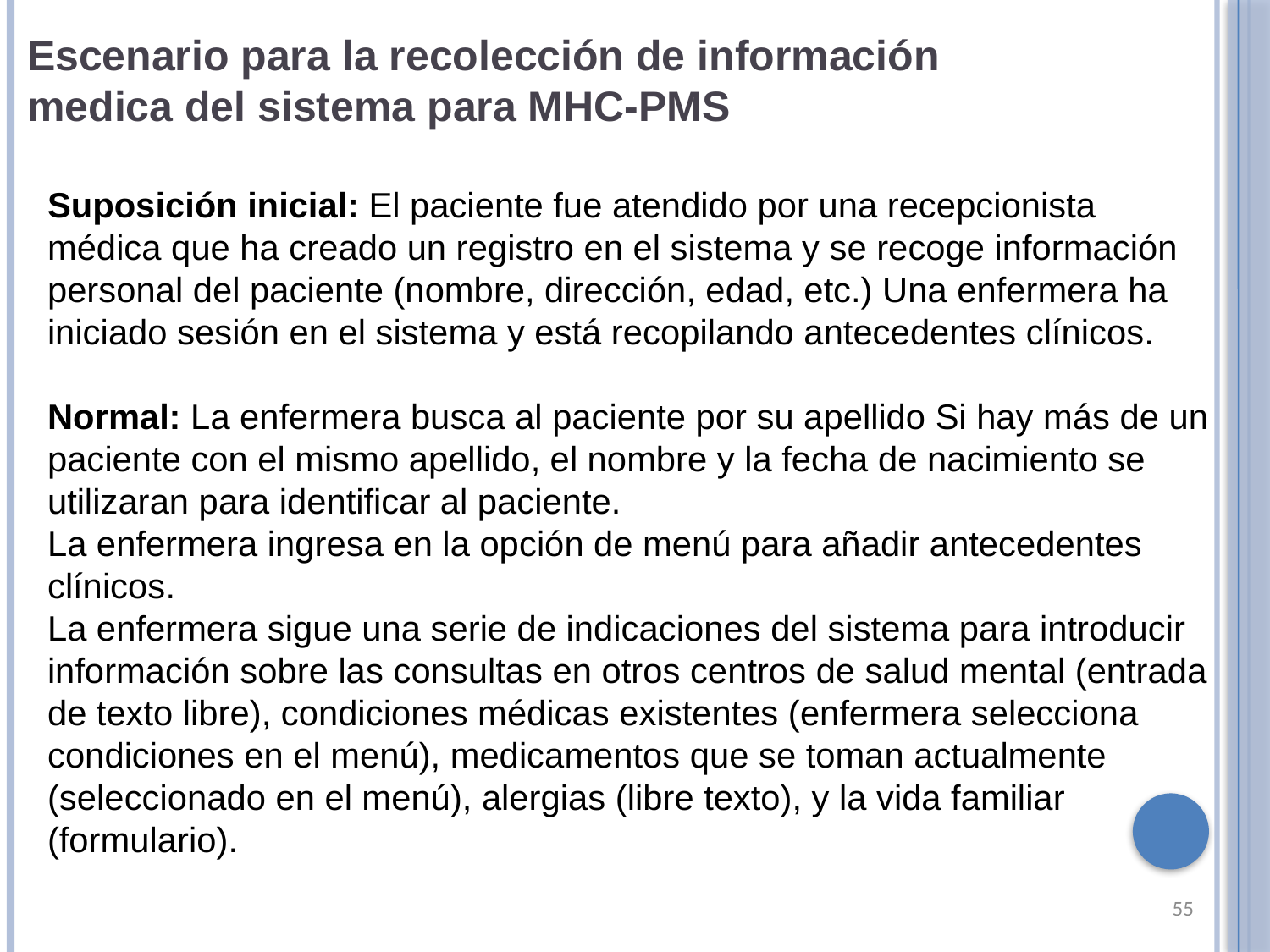

Escenario para la recolección de información medica del sistema para MHC-PMS
Suposición inicial: El paciente fue atendido por una recepcionista médica que ha creado un registro en el sistema y se recoge información personal del paciente (nombre, dirección, edad, etc.) Una enfermera ha iniciado sesión en el sistema y está recopilando antecedentes clínicos.

Normal: La enfermera busca al paciente por su apellido Si hay más de un paciente con el mismo apellido, el nombre y la fecha de nacimiento se utilizaran para identificar al paciente.
La enfermera ingresa en la opción de menú para añadir antecedentes clínicos.
La enfermera sigue una serie de indicaciones del sistema para introducir información sobre las consultas en otros centros de salud mental (entrada de texto libre), condiciones médicas existentes (enfermera selecciona condiciones en el menú), medicamentos que se toman actualmente (seleccionado en el menú), alergias (libre texto), y la vida familiar (formulario).

55